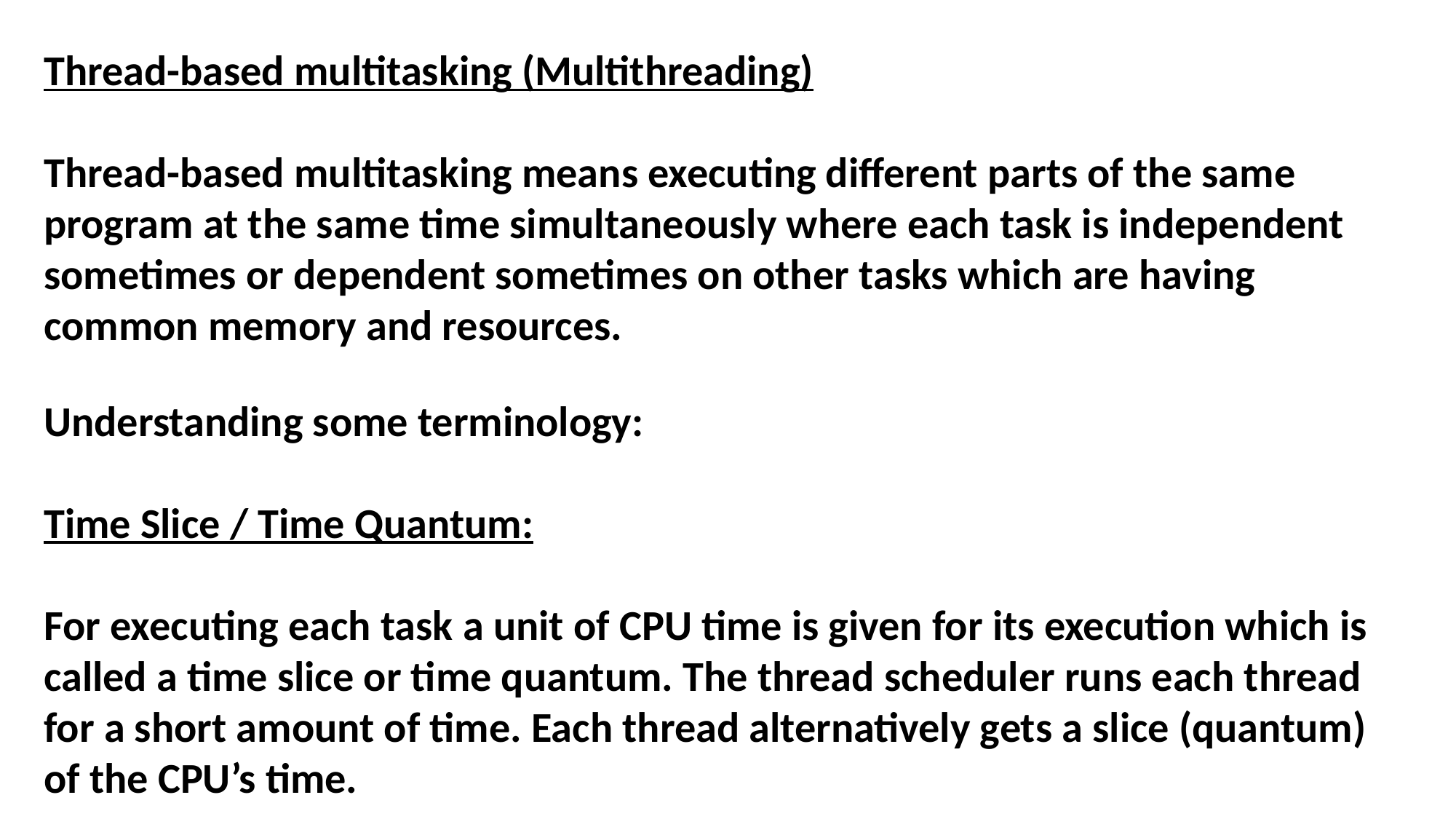

Thread-based multitasking (Multithreading)

Thread-based multitasking means executing different parts of the same program at the same time simultaneously where each task is independent sometimes or dependent sometimes on other tasks which are having common memory and resources.
Understanding some terminology:

Time Slice / Time Quantum:

For executing each task a unit of CPU time is given for its execution which is
called a time slice or time quantum. The thread scheduler runs each thread for a short amount of time. Each thread alternatively gets a slice (quantum) of the CPU’s time.